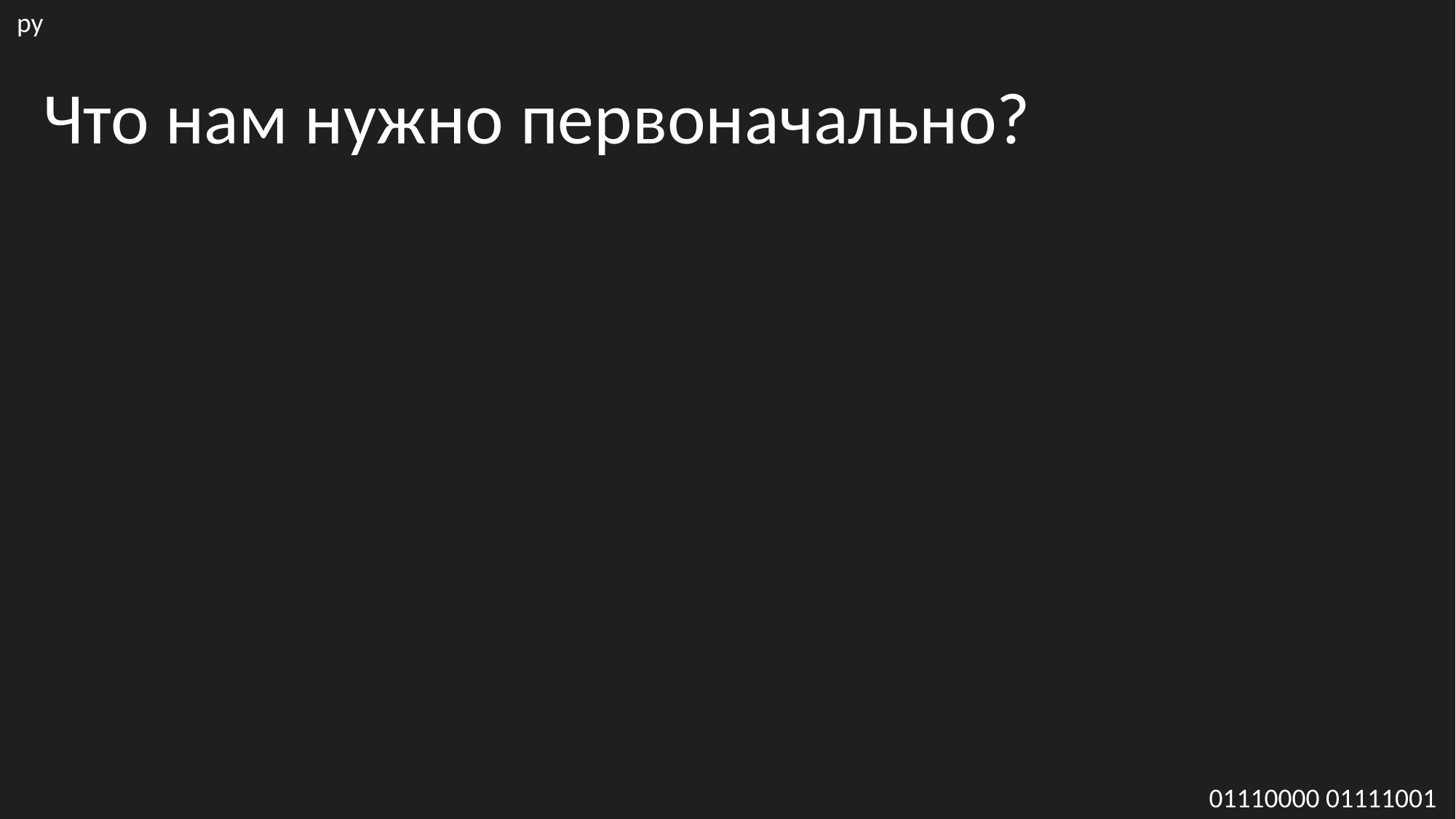

py
Что нам нужно первоначально?
import flet as ft
01110000 01111001